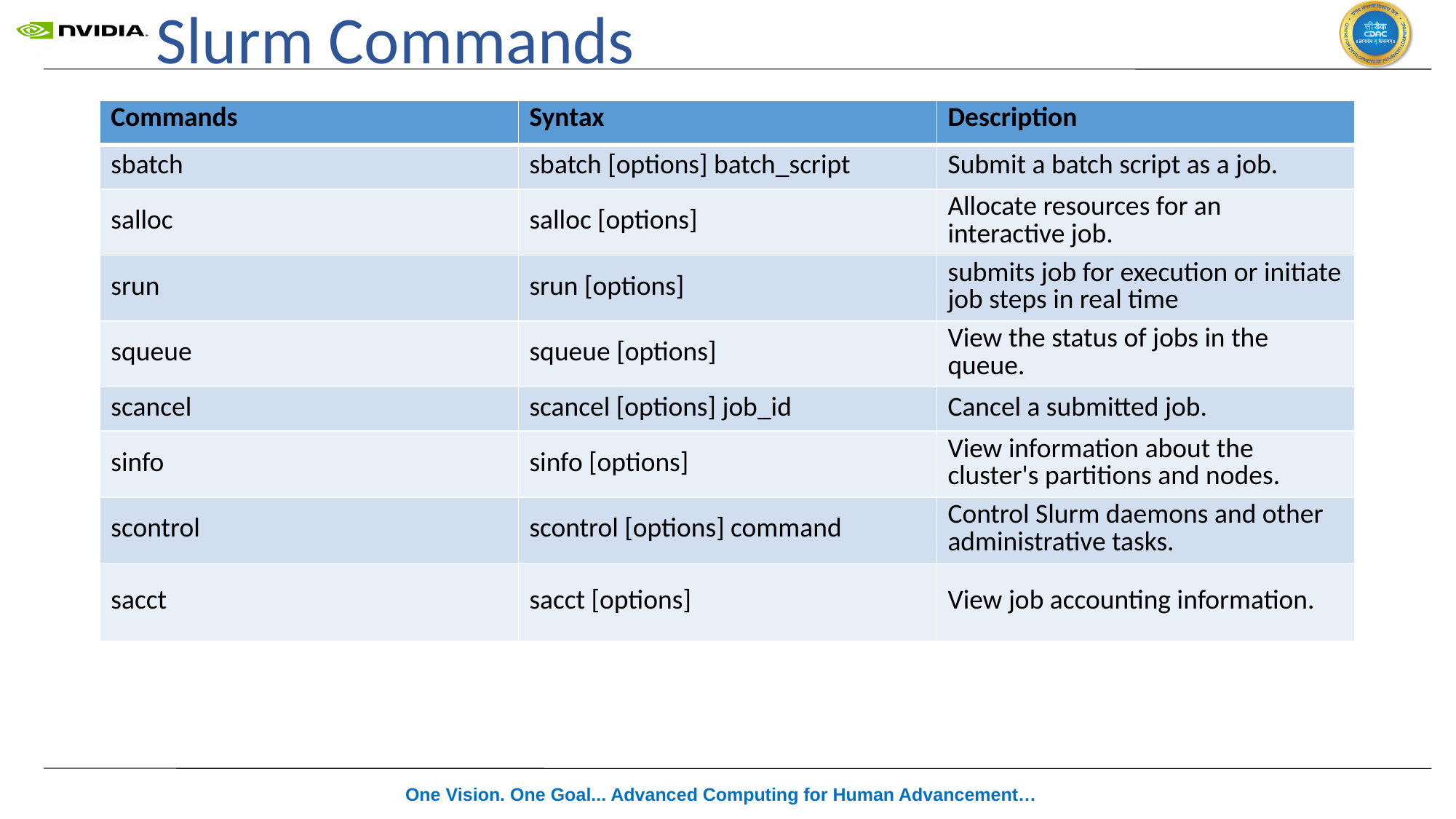

# Slurm Commands
| Commands | Syntax | Description |
| --- | --- | --- |
| sbatch | sbatch [options] batch\_script | Submit a batch script as a job. |
| salloc | salloc [options] | Allocate resources for an interactive job. |
| srun | srun [options] | submits job for execution or initiate job steps in real time |
| squeue | squeue [options] | View the status of jobs in the queue. |
| scancel | scancel [options] job\_id | Cancel a submitted job. |
| sinfo | sinfo [options] | View information about the cluster's partitions and nodes. |
| scontrol | scontrol [options] command | Control Slurm daemons and other administrative tasks. |
| sacct | sacct [options] | View job accounting information. |